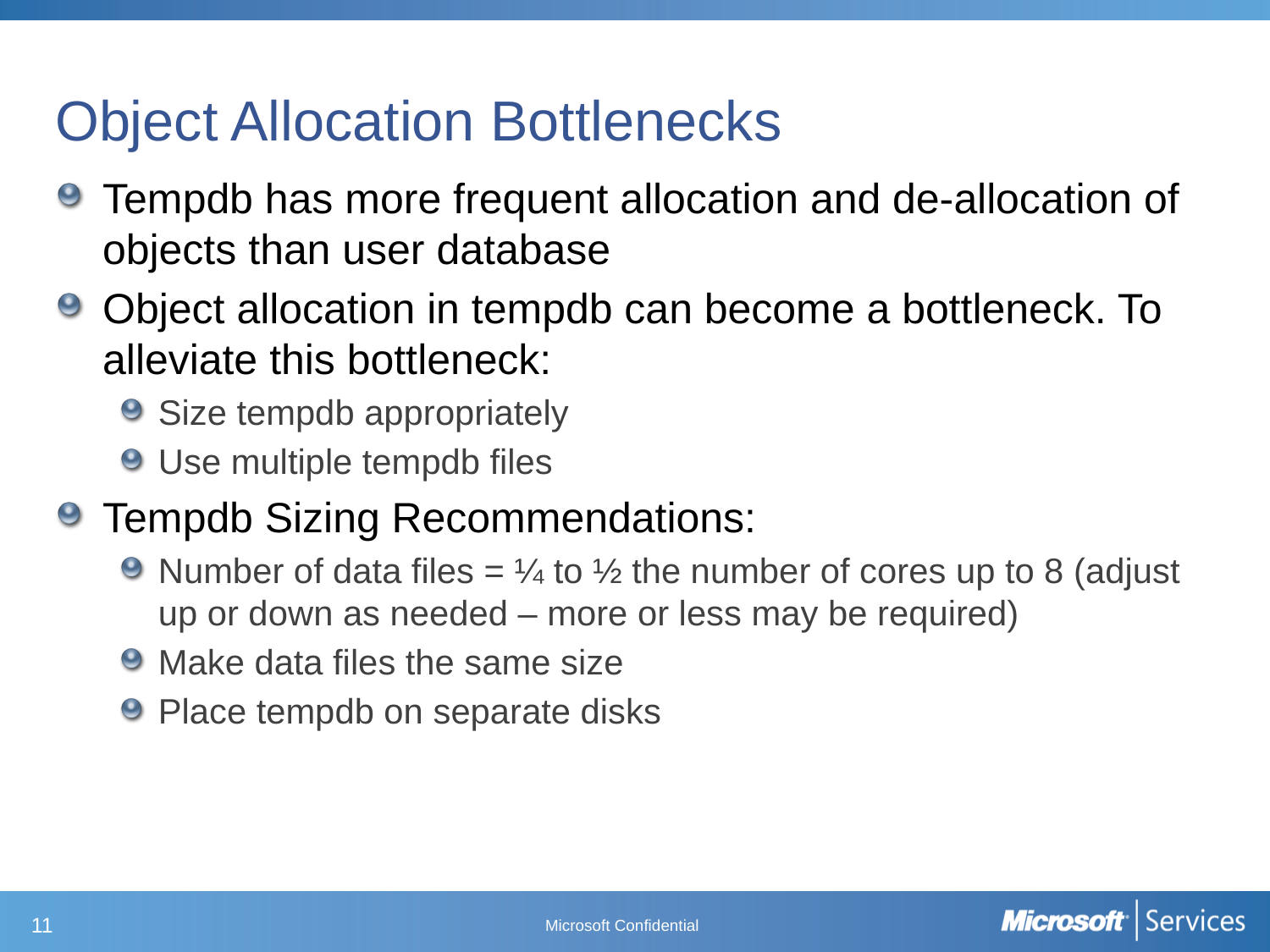

# Object Allocation Bottlenecks
Tempdb has more frequent allocation and de-allocation of objects than user database
Object allocation in tempdb can become a bottleneck. To alleviate this bottleneck:
Size tempdb appropriately
Use multiple tempdb files
Tempdb Sizing Recommendations:
Number of data files = ¼ to ½ the number of cores up to 8 (adjust up or down as needed – more or less may be required)
Make data files the same size
Place tempdb on separate disks
Microsoft Confidential
11